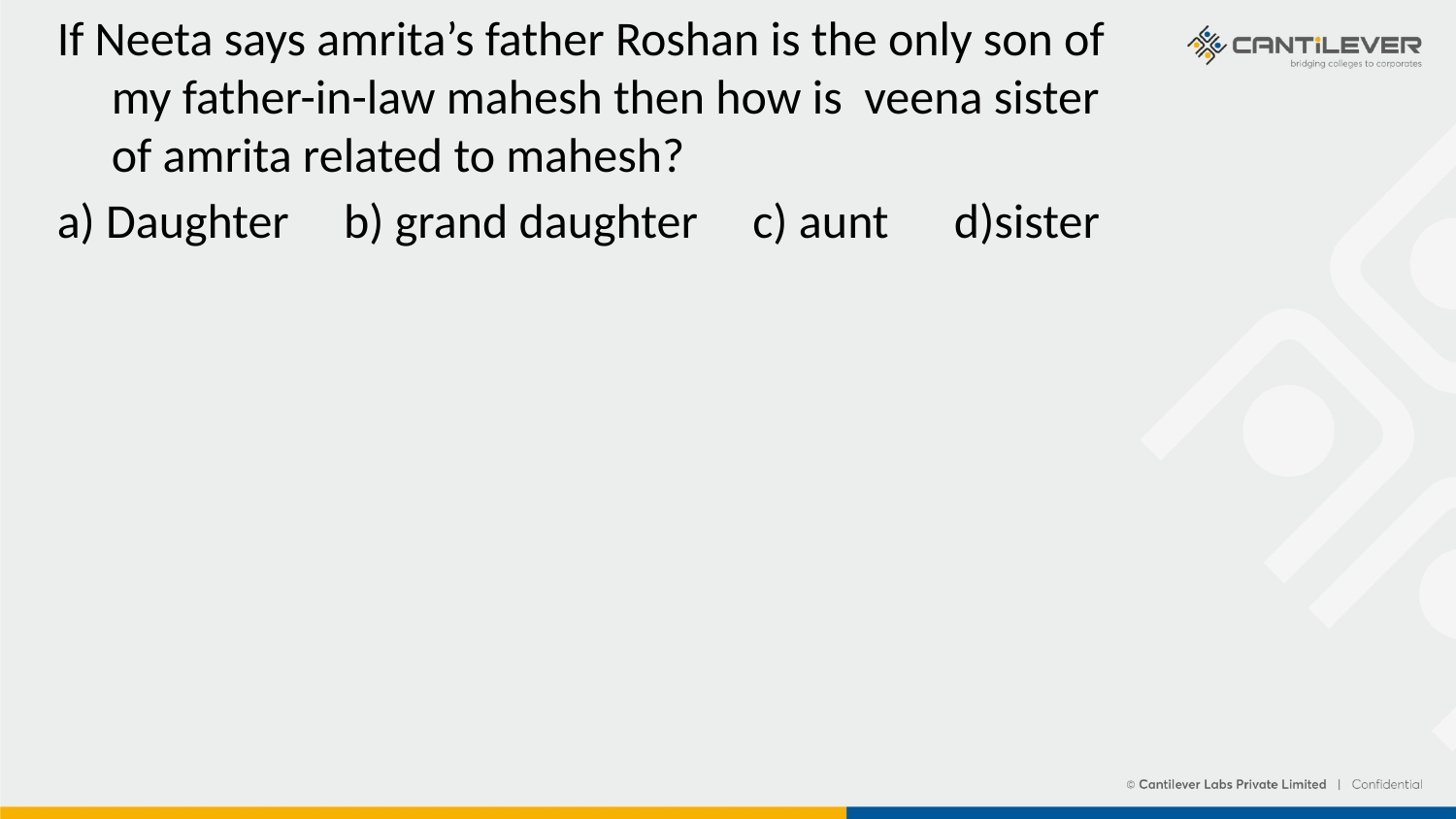

If Neeta says amrita’s father Roshan is the only son of my father-in-law mahesh then how is  veena sister of amrita related to mahesh?
a) Daughter     b) grand daughter     c) aunt      d)sister